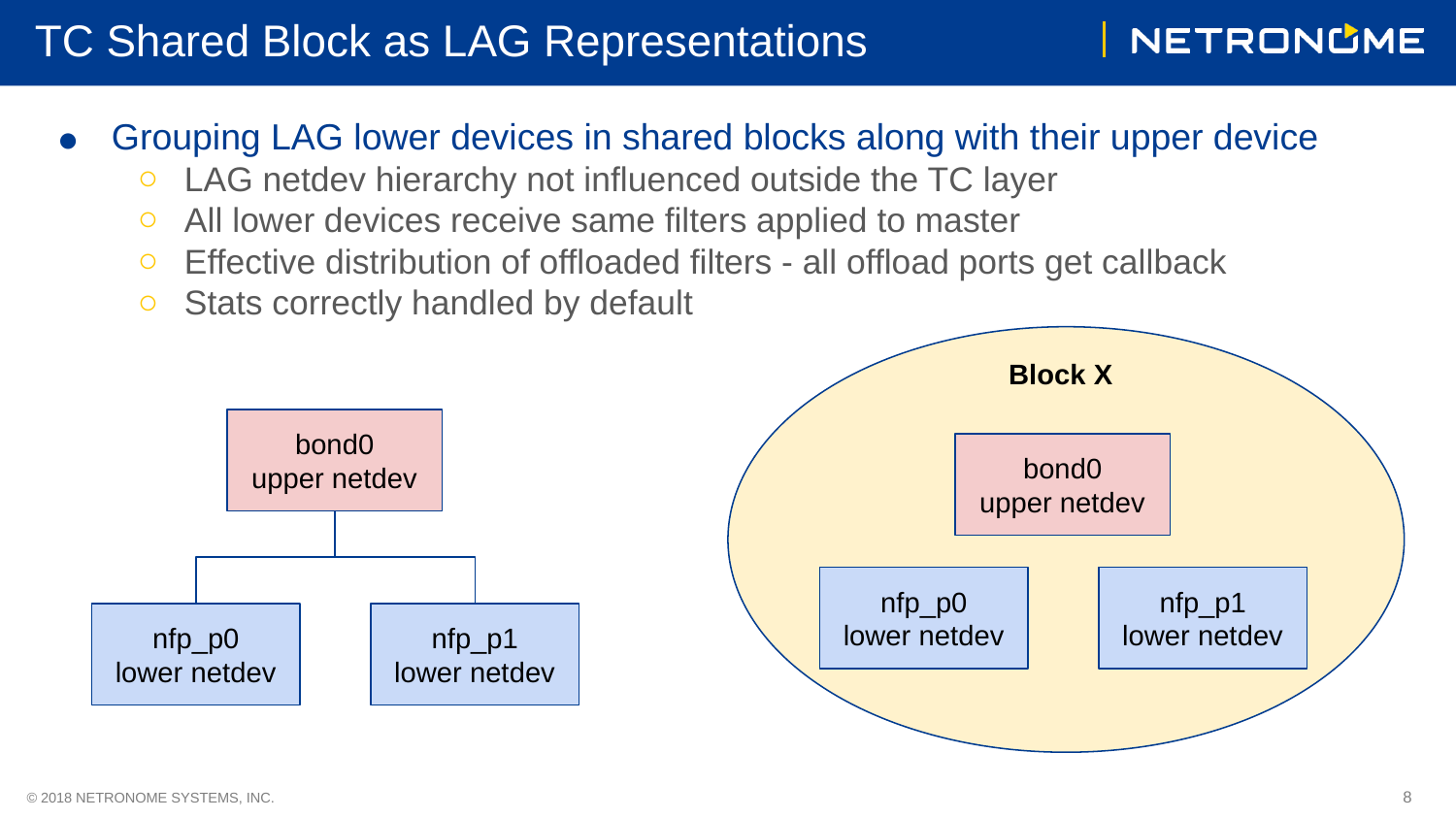

# TC Shared Block as LAG Representations
Grouping LAG lower devices in shared blocks along with their upper device
LAG netdev hierarchy not influenced outside the TC layer
All lower devices receive same filters applied to master
Effective distribution of offloaded filters - all offload ports get callback
Stats correctly handled by default

Block X
bond0
upper netdev
bond0
upper netdev
nfp_p0
lower netdev
nfp_p1
lower netdev
nfp_p0
lower netdev
nfp_p1
lower netdev